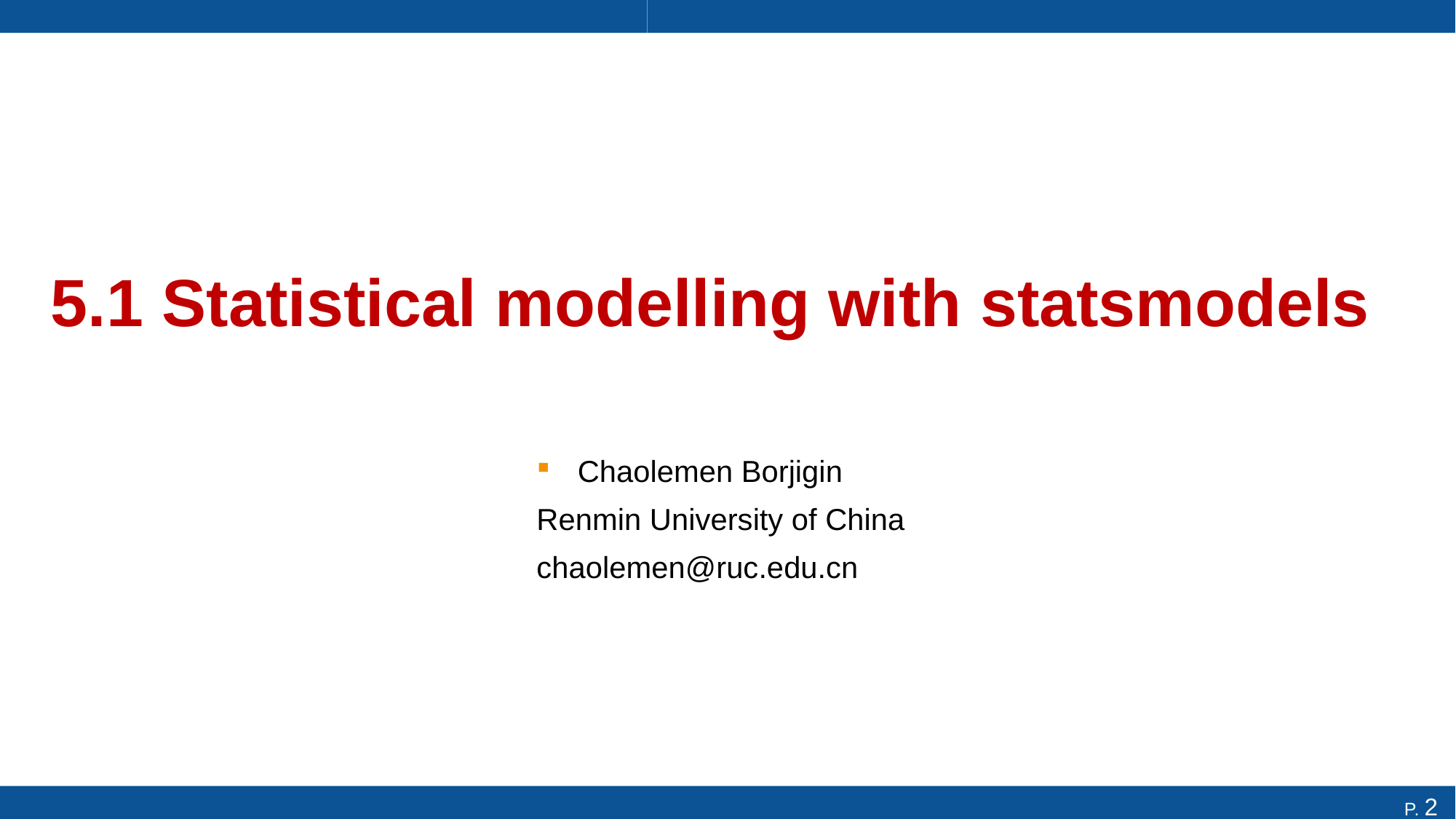

# 5.1 Statistical modelling with statsmodels
Chaolemen Borjigin
Renmin University of China
chaolemen@ruc.edu.cn